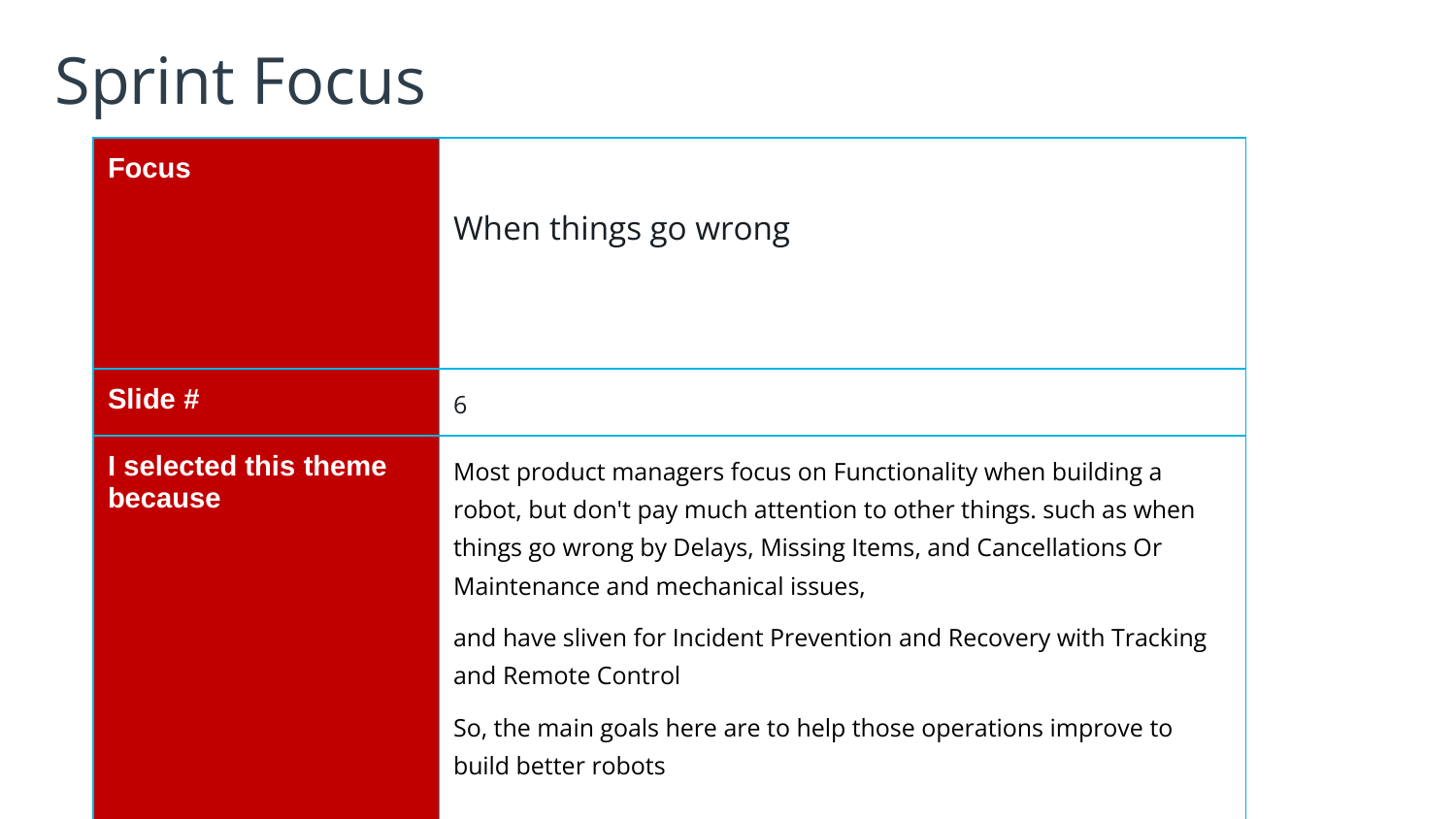

# Sprint Focus
| Focus | When things go wrong |
| --- | --- |
| Slide # | 6 |
| I selected this theme because | Most product managers focus on Functionality when building a robot, but don't pay much attention to other things. such as when things go wrong by Delays, Missing Items, and Cancellations Or Maintenance and mechanical issues, and have sliven for Incident Prevention and Recovery with Tracking and Remote Control So, the main goals here are to help those operations improve to build better robots |